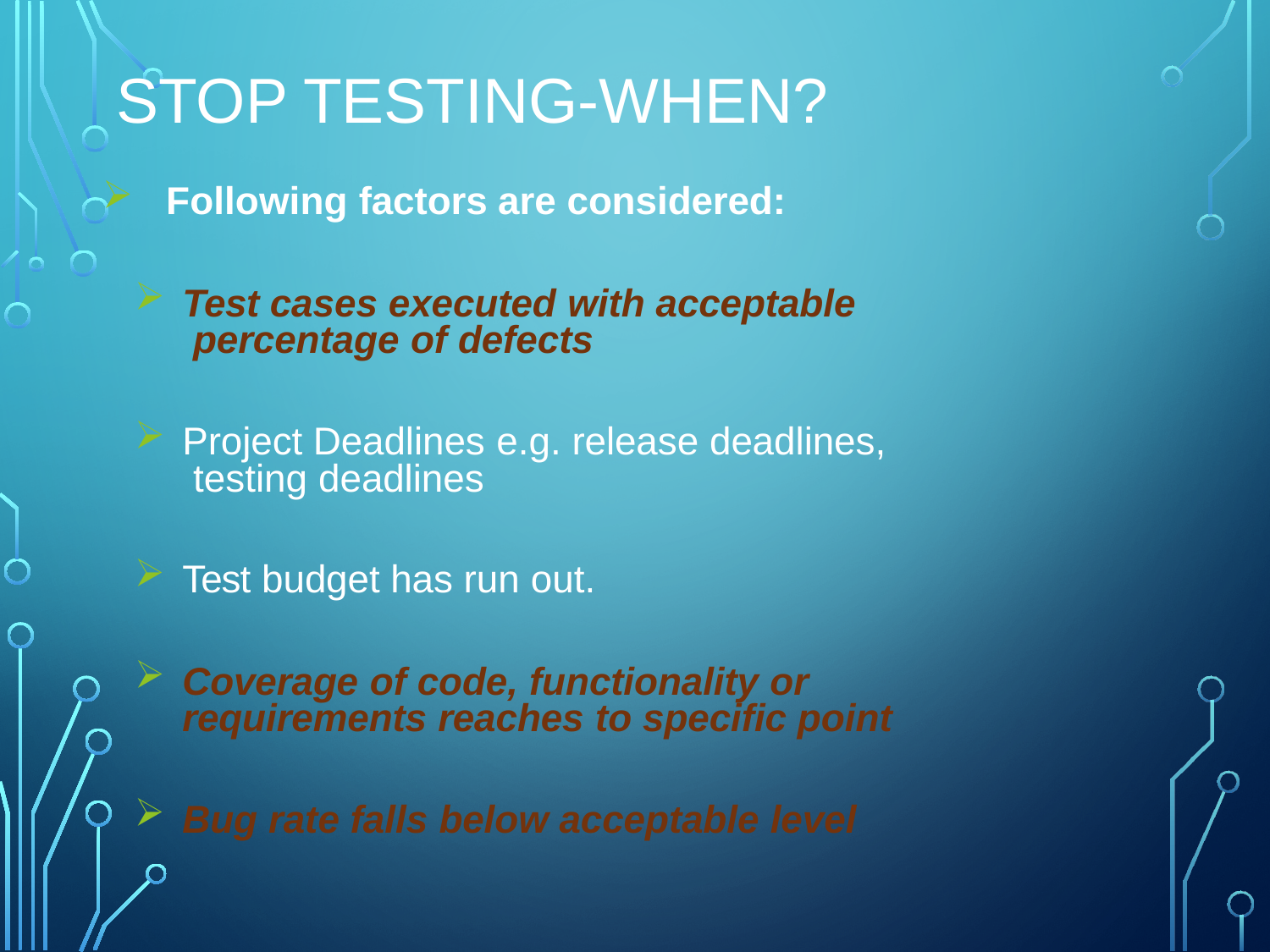

# Stop testing-When?
Following factors are considered:

Test cases executed with acceptable  percentage of defects

Project Deadlines e.g. release deadlines,  testing deadlines

Test budget has run out.

Coverage of code, functionality or  requirements reaches to specific point

Bug rate falls below acceptable level